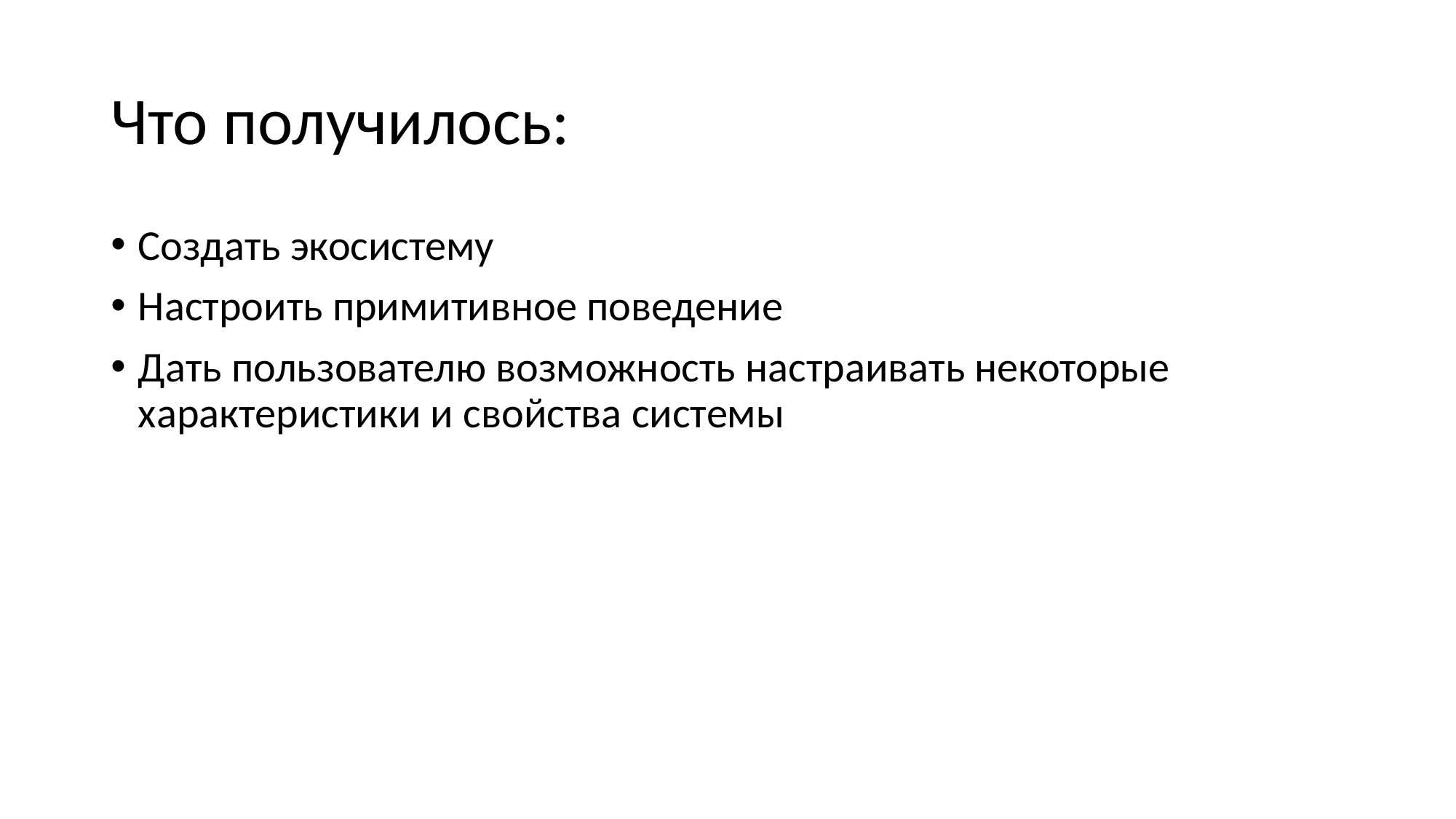

# Что получилось:
Создать экосистему
Настроить примитивное поведение
Дать пользователю возможность настраивать некоторые характеристики и свойства системы